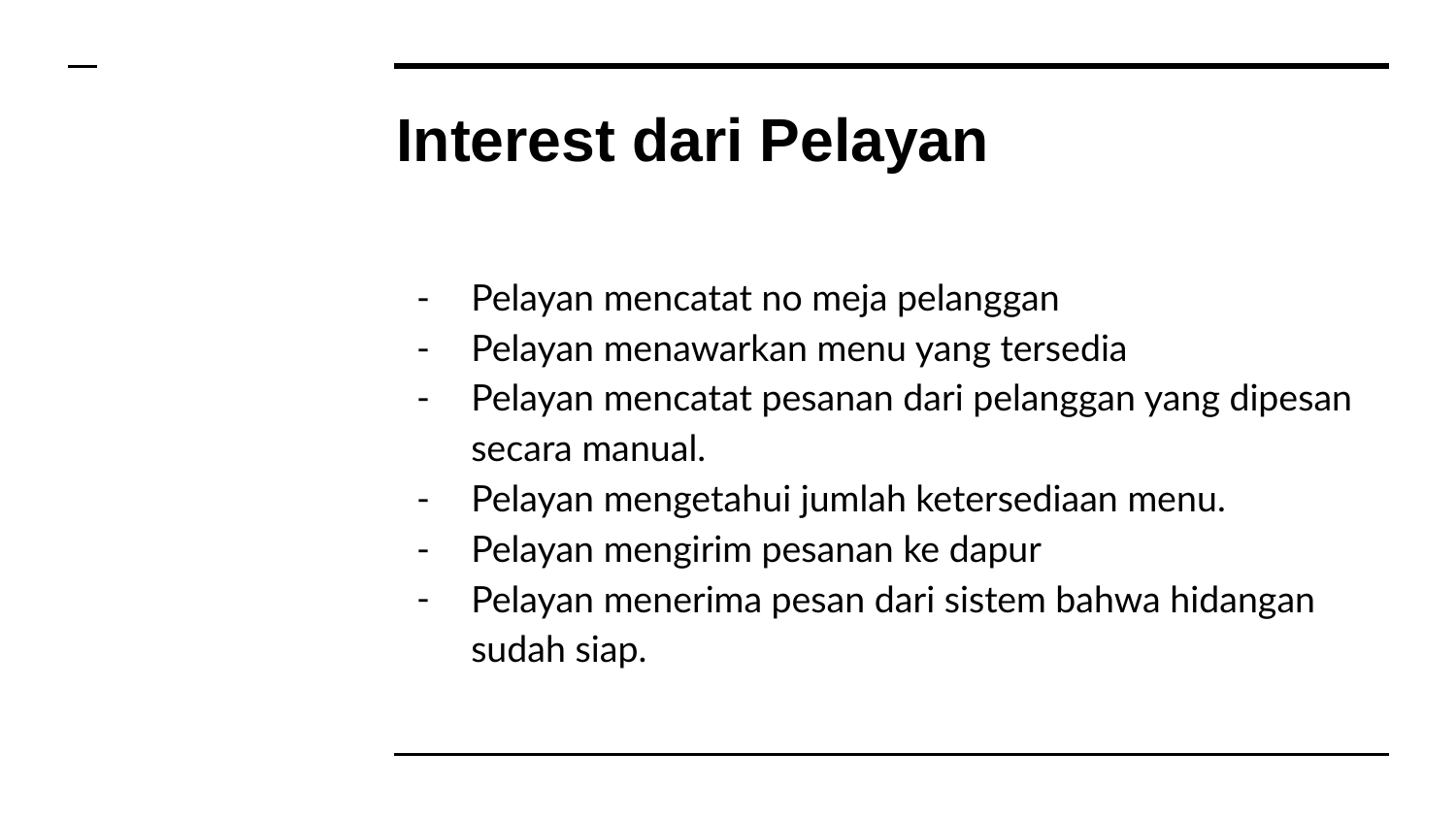

# Interest dari Pelayan
Pelayan mencatat no meja pelanggan
Pelayan menawarkan menu yang tersedia
Pelayan mencatat pesanan dari pelanggan yang dipesan secara manual.
Pelayan mengetahui jumlah ketersediaan menu.
Pelayan mengirim pesanan ke dapur
Pelayan menerima pesan dari sistem bahwa hidangan sudah siap.